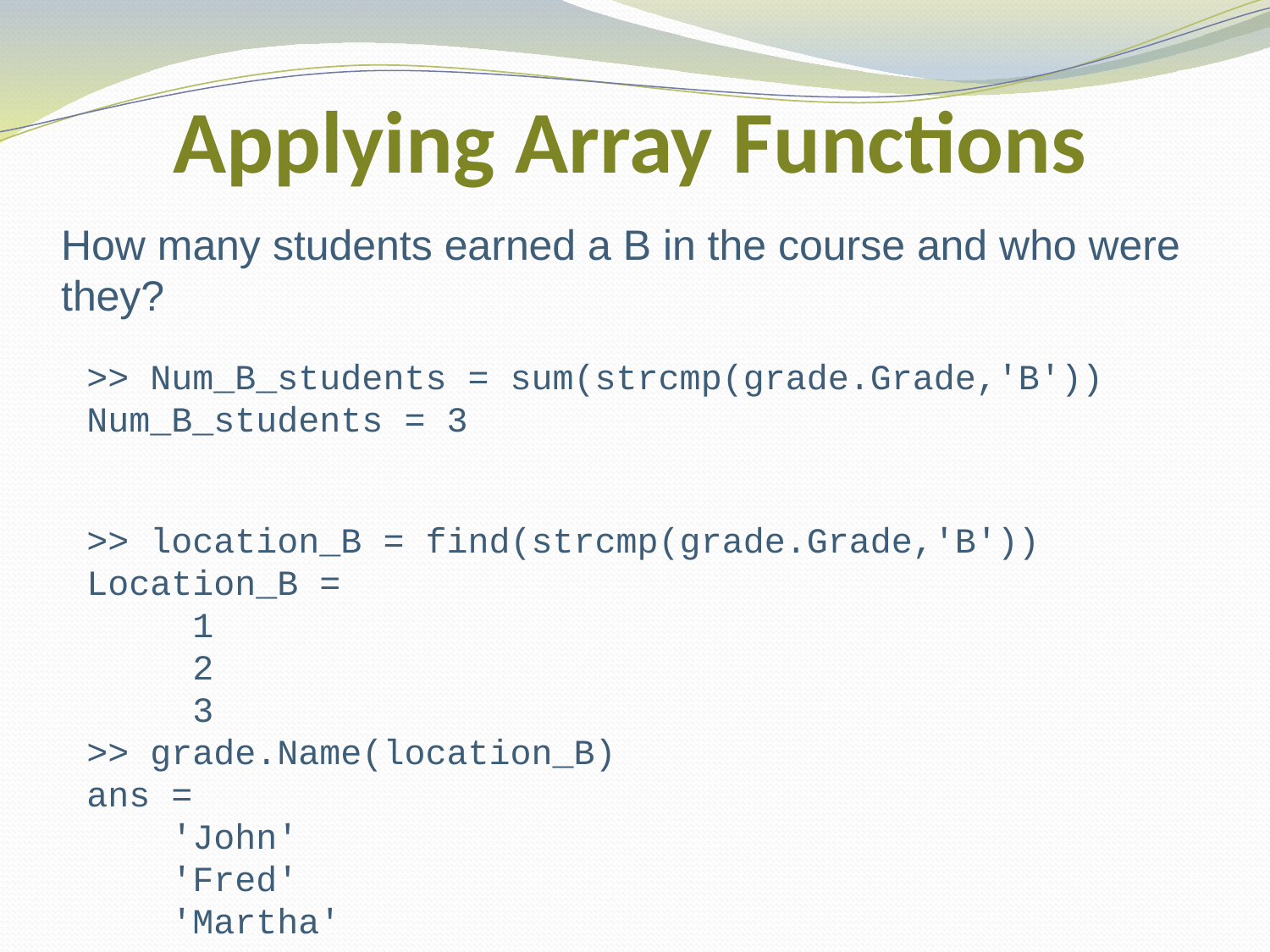

# Applying Array Functions
How many students earned a B in the course and who were they?
>> Num_B_students = sum(strcmp(grade.Grade,'B'))
Num_B_students = 3

>> location_B = find(strcmp(grade.Grade,'B'))
Location_B =
     1
     2
     3
>> grade.Name(location_B)
ans =
    'John'
    'Fred'
    'Martha'